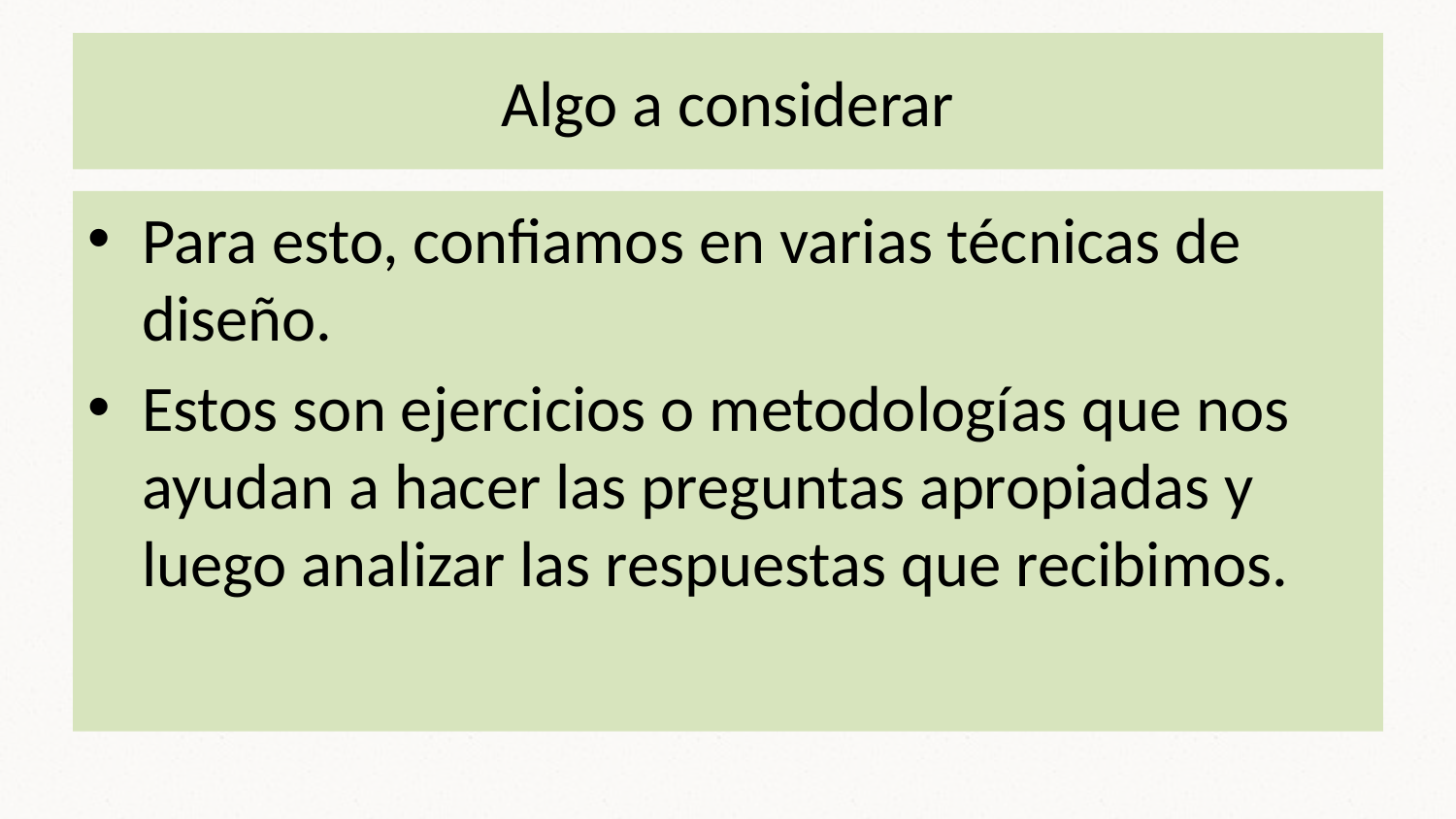

# Algo a considerar
Para esto, confiamos en varias técnicas de diseño.
Estos son ejercicios o metodologías que nos ayudan a hacer las preguntas apropiadas y luego analizar las respuestas que recibimos.